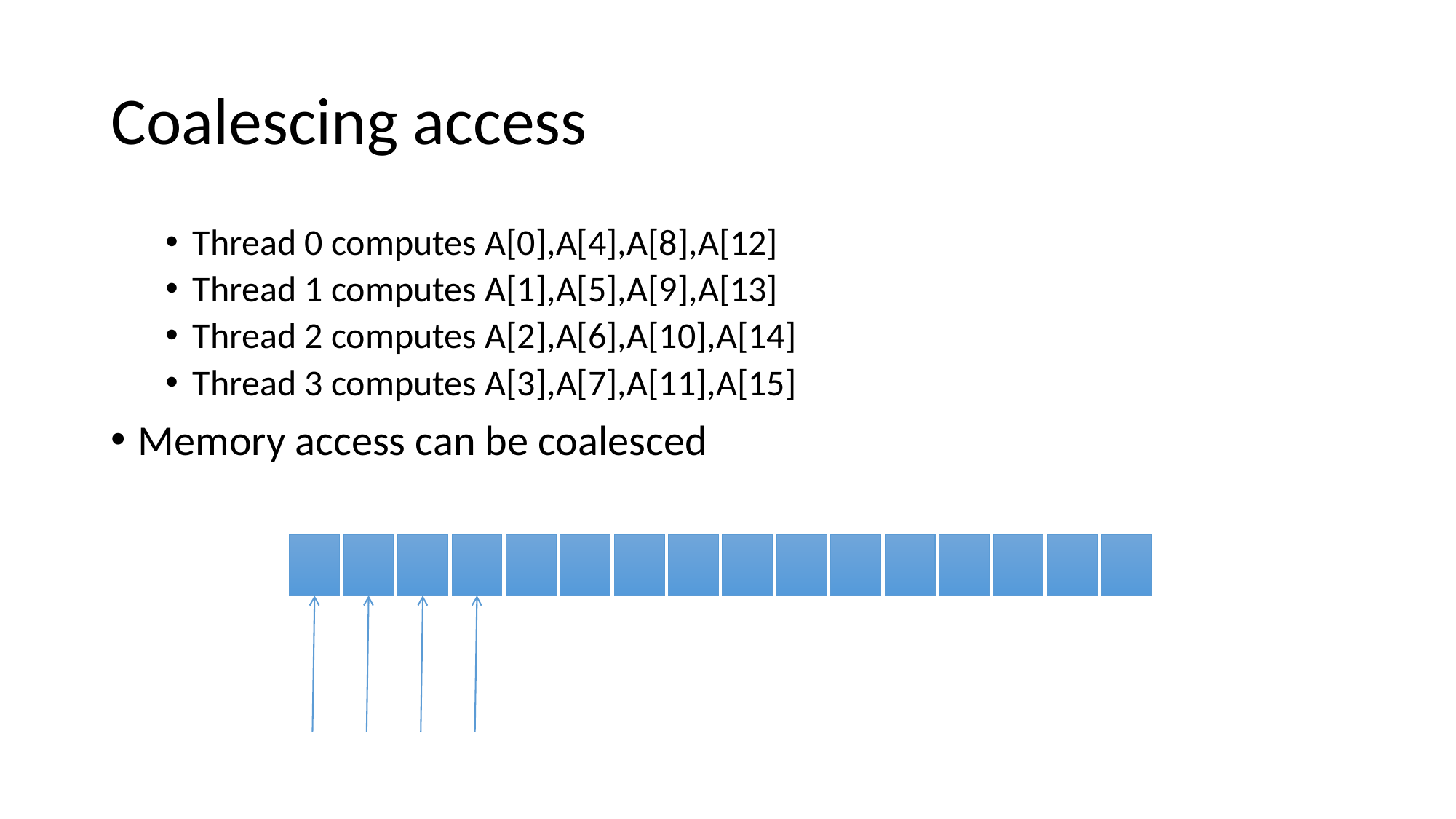

# Coalescing access
Thread 0 computes A[0],A[4],A[8],A[12]
Thread 1 computes A[1],A[5],A[9],A[13]
Thread 2 computes A[2],A[6],A[10],A[14]
Thread 3 computes A[3],A[7],A[11],A[15]
Memory access can be coalesced